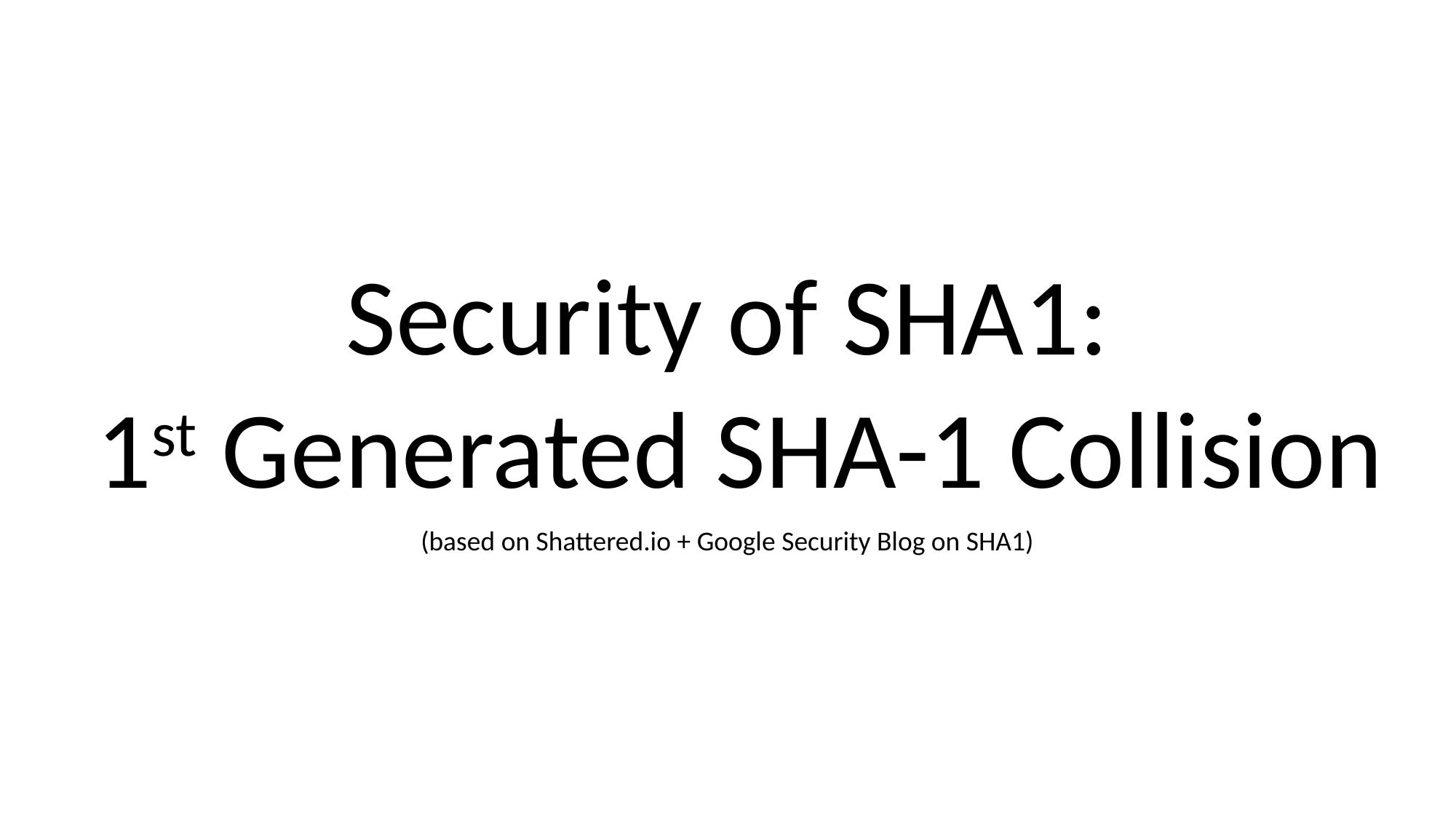

#
Security of SHA1:
 1st Generated SHA-1 Collision
(based on Shattered.io + Google Security Blog on SHA1)